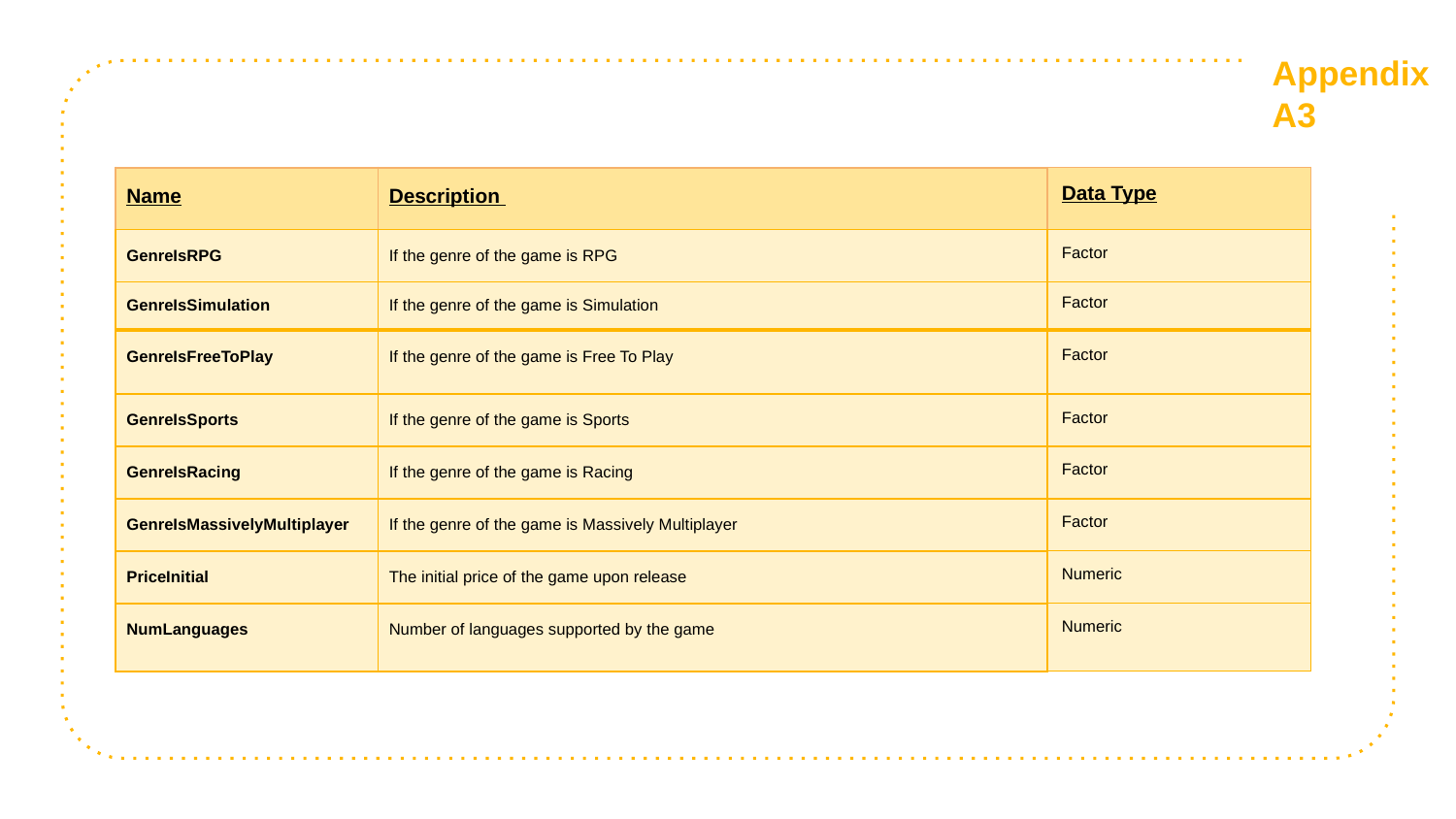

Appendix A3
| Name | Description | Data Type |
| --- | --- | --- |
| GenreIsRPG | If the genre of the game is RPG | Factor |
| --- | --- | --- |
| GenreIsSimulation | If the genre of the game is Simulation | Factor |
| --- | --- | --- |
| GenreIsFreeToPlay | If the genre of the game is Free To Play | Factor |
| --- | --- | --- |
| GenreIsSports | If the genre of the game is Sports | Factor |
| GenreIsRacing | If the genre of the game is Racing | Factor |
| GenreIsMassivelyMultiplayer | If the genre of the game is Massively Multiplayer | Factor |
| PriceInitial | The initial price of the game upon release | Numeric |
| NumLanguages | Number of languages supported by the game | Numeric |
50